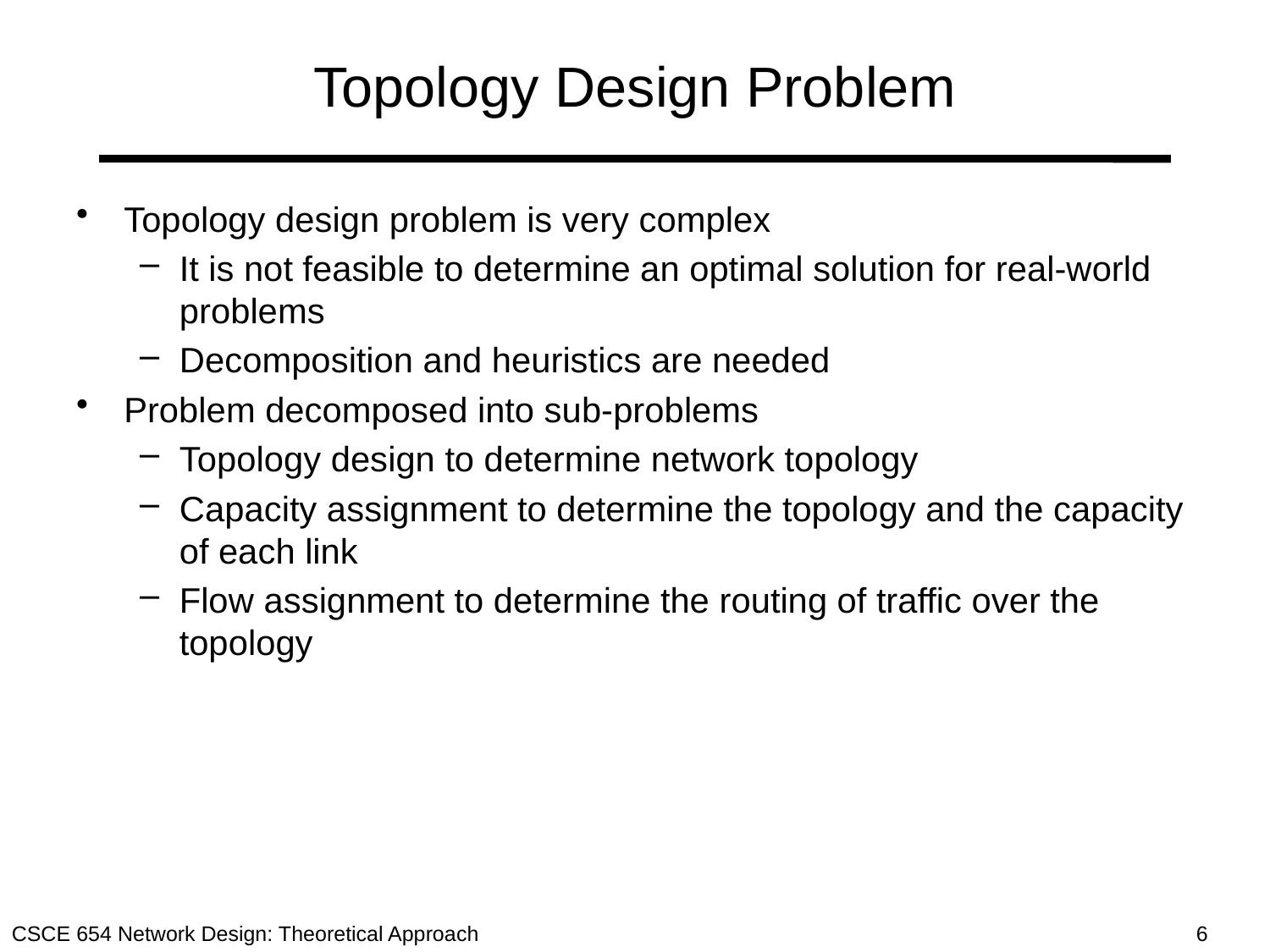

# Topology Design Problem
Topology design problem is very complex
It is not feasible to determine an optimal solution for real-world problems
Decomposition and heuristics are needed
Problem decomposed into sub-problems
Topology design to determine network topology
Capacity assignment to determine the topology and the capacity of each link
Flow assignment to determine the routing of traffic over the topology